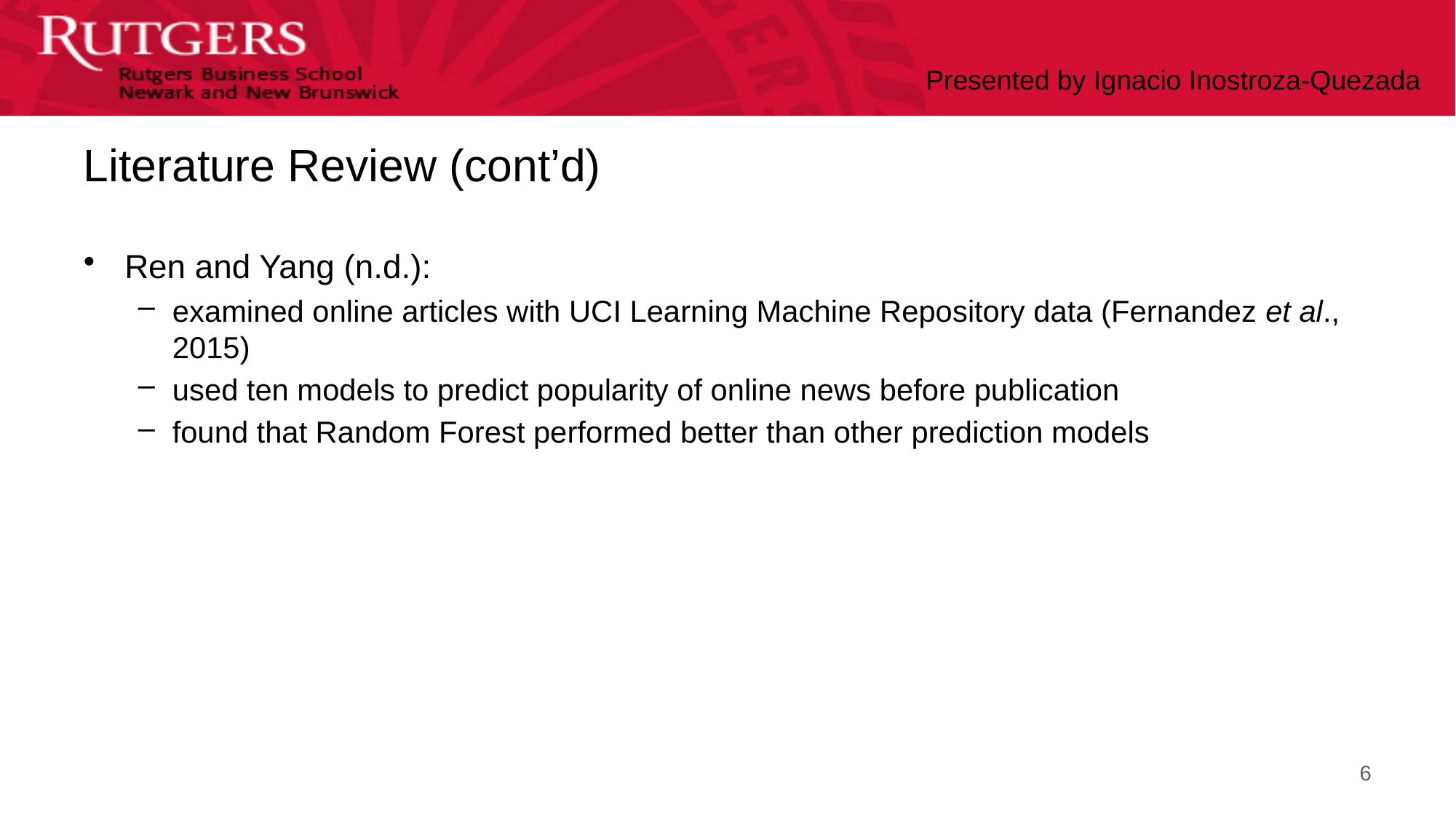

Presented by Ignacio Inostroza-Quezada
# Literature Review (cont’d)
Ren and Yang (n.d.):
examined online articles with UCI Learning Machine Repository data (Fernandez et al., 2015)
used ten models to predict popularity of online news before publication
found that Random Forest performed better than other prediction models
6